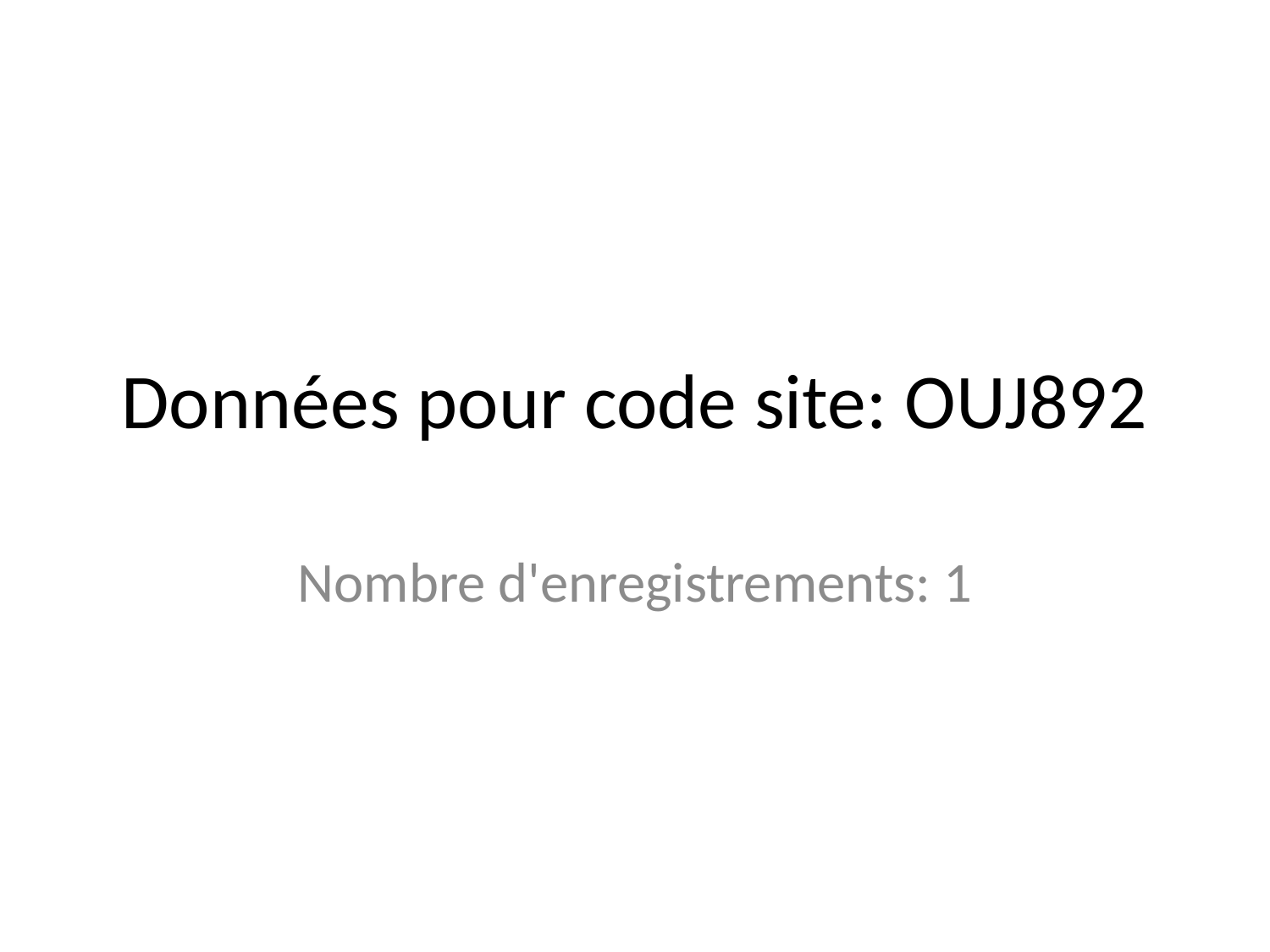

# Données pour code site: OUJ892
Nombre d'enregistrements: 1